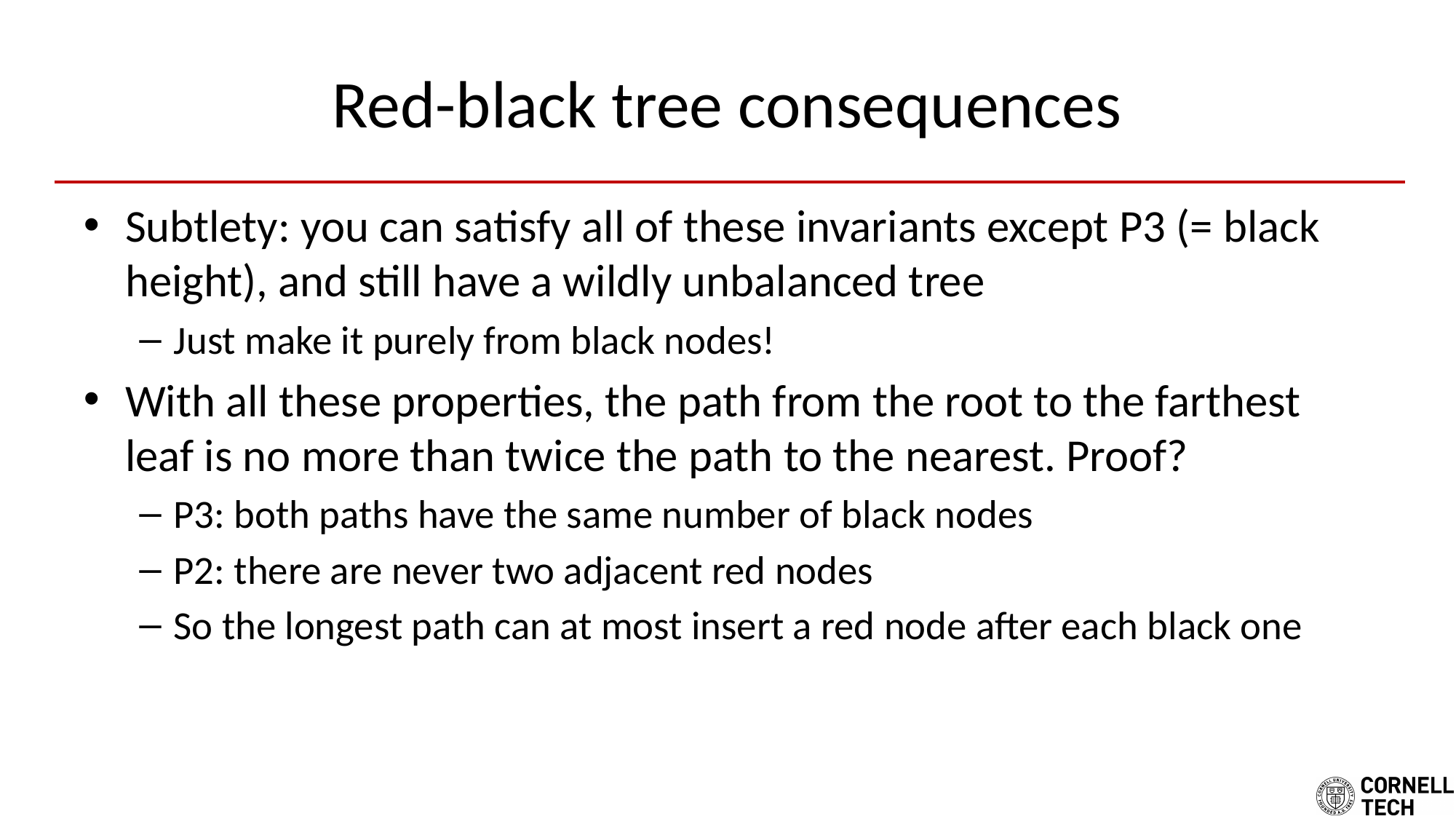

# Red-black tree consequences
Subtlety: you can satisfy all of these invariants except P3 (= black height), and still have a wildly unbalanced tree
Just make it purely from black nodes!
With all these properties, the path from the root to the farthest leaf is no more than twice the path to the nearest. Proof?
P3: both paths have the same number of black nodes
P2: there are never two adjacent red nodes
So the longest path can at most insert a red node after each black one